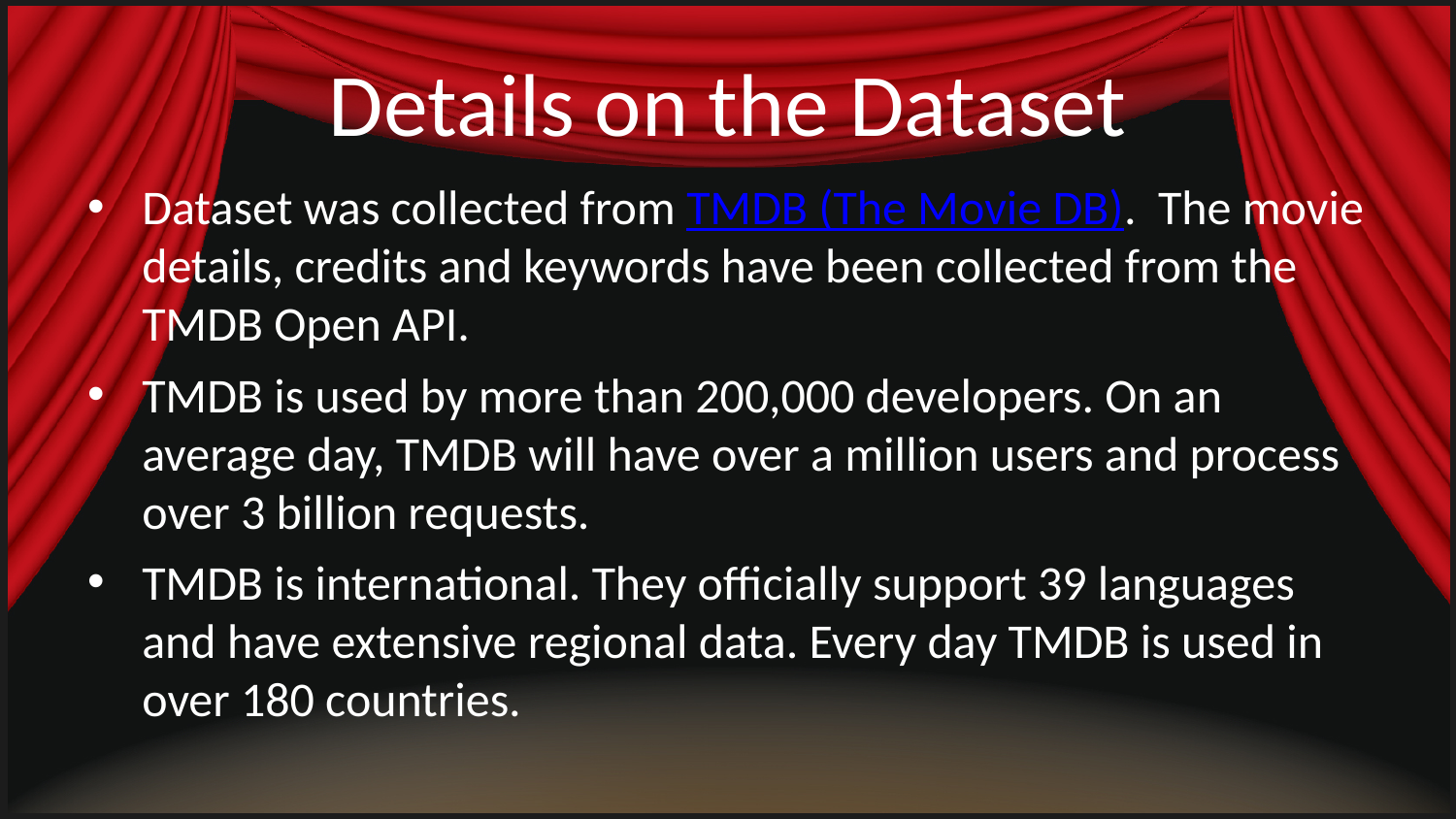

# Details on the Dataset
Dataset was collected from TMDB (The Movie DB).  The movie details, credits and keywords have been collected from the TMDB Open API.
TMDB is used by more than 200,000 developers. On an average day, TMDB will have over a million users and process over 3 billion requests.
TMDB is international. They officially support 39 languages and have extensive regional data. Every day TMDB is used in over 180 countries.